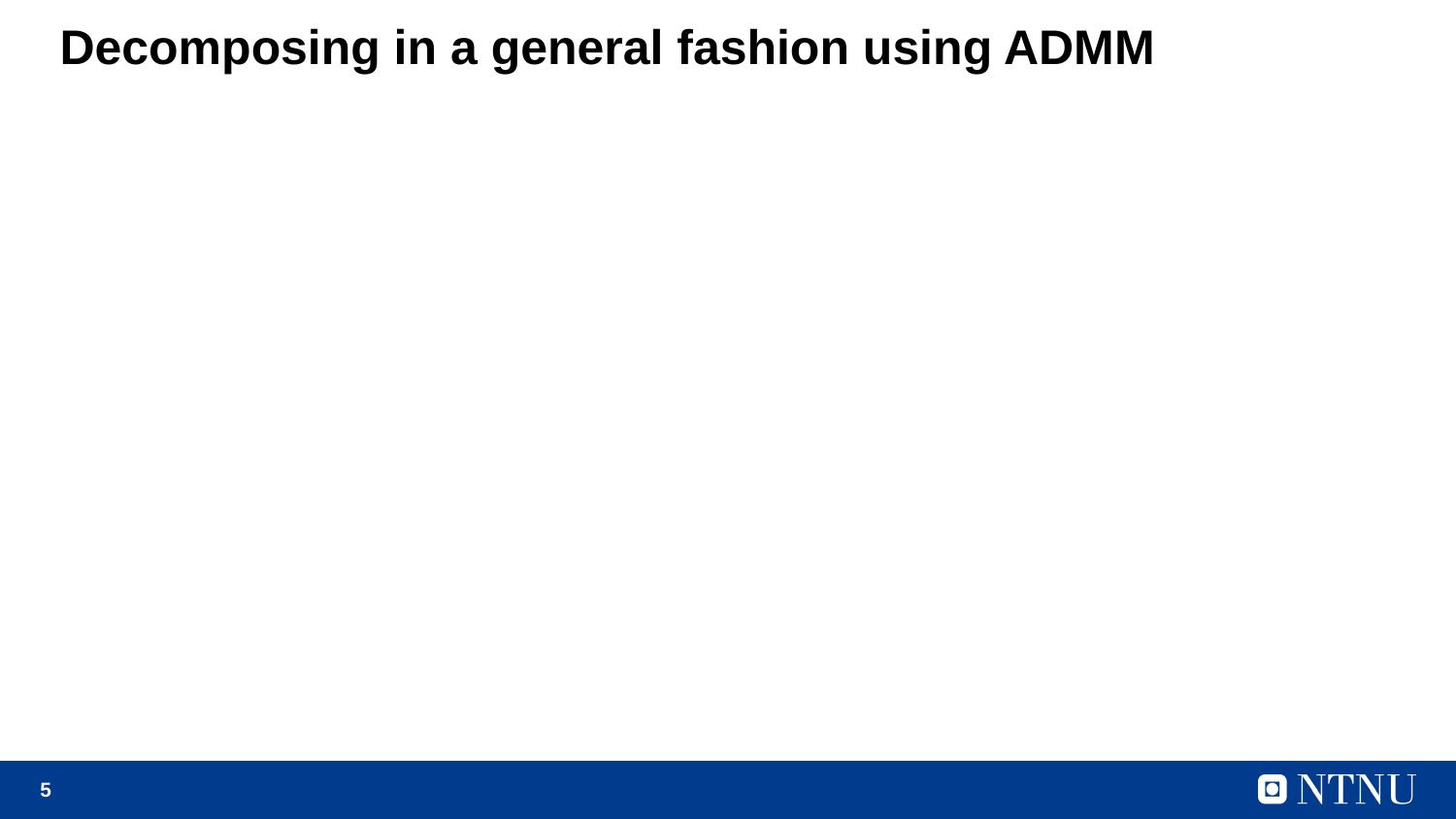

# Decomposing in a general fashion using ADMM